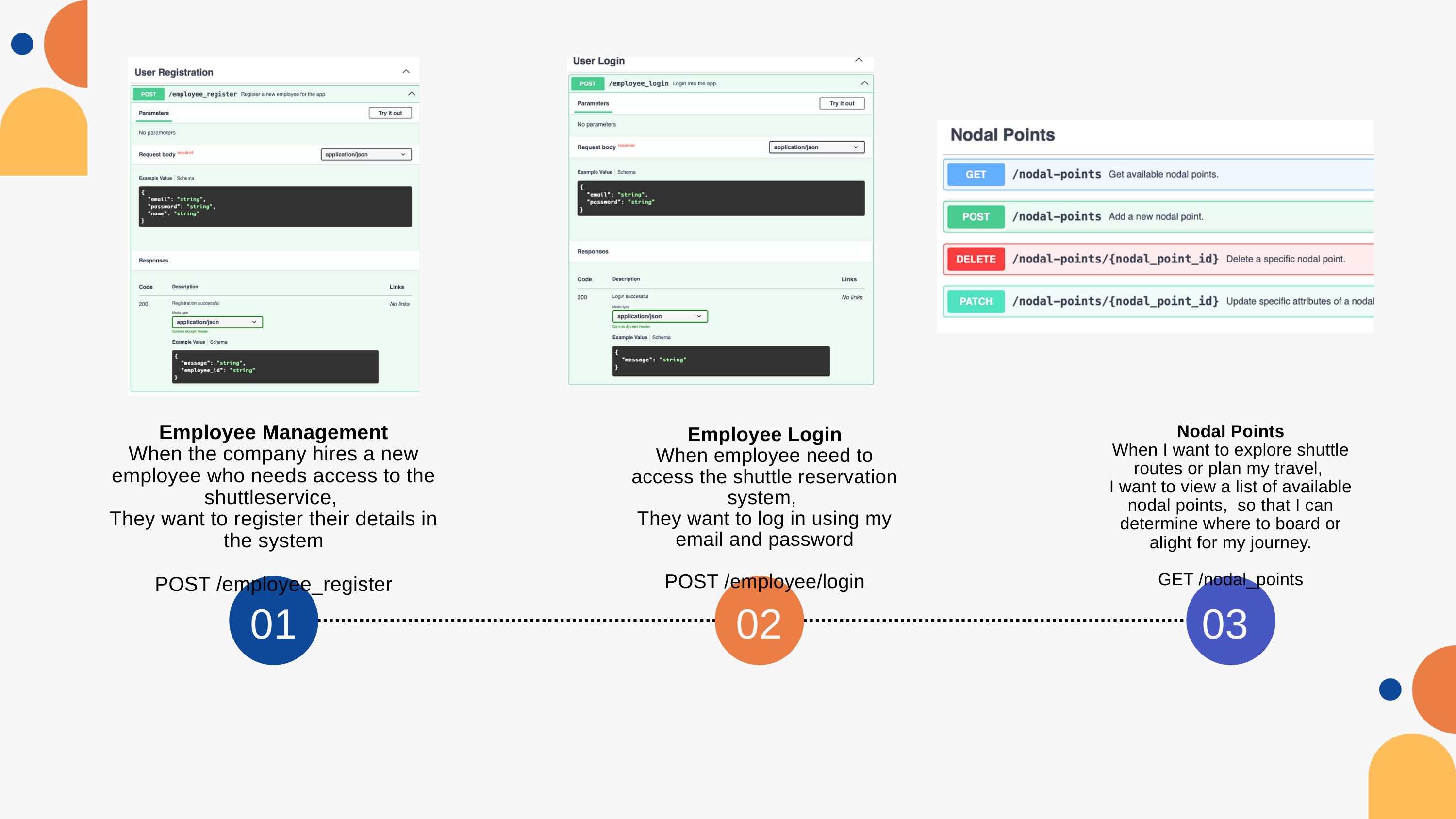

Employee Management
When the company hires a new employee who needs access to the shuttleservice,
They want to register their details in the system

POST /employee_register
Nodal Points
When I want to explore shuttle routes or plan my travel,
I want to view a list of available nodal points,  so that I can determine where to board or alight for my journey.

GET /nodal_points
Employee Login
When employee need to access the shuttle reservation system,
They want to log in using my email and password

POST /employee/login

01
02
03